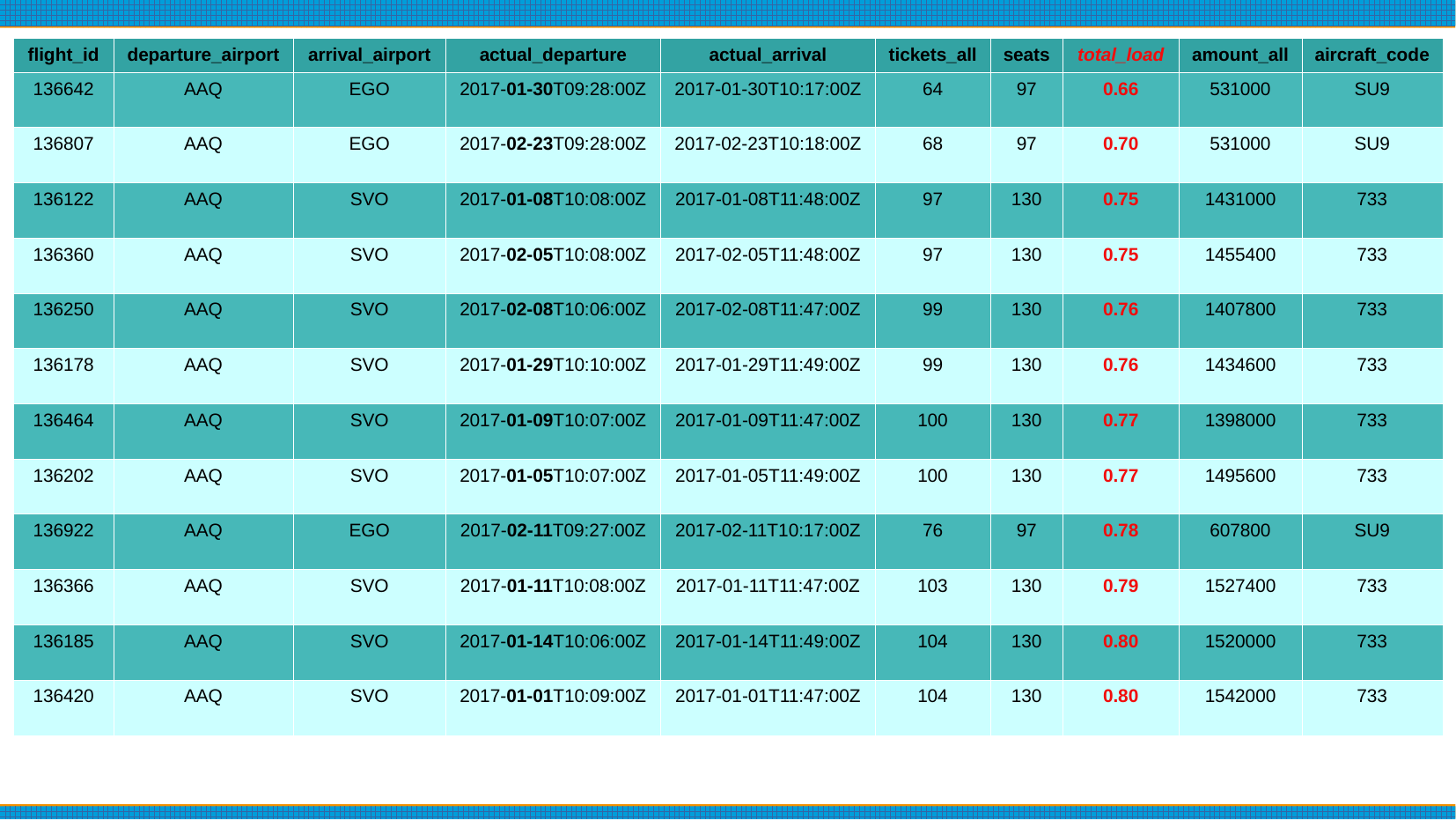

| flight\_id | departure\_airport | arrival\_airport | actual\_departure | actual\_arrival | tickets\_all | seats | total\_load | amount\_all | aircraft\_code |
| --- | --- | --- | --- | --- | --- | --- | --- | --- | --- |
| 136642 | AAQ | EGO | 2017-01-30T09:28:00Z | 2017-01-30T10:17:00Z | 64 | 97 | 0.66 | 531000 | SU9 |
| 136807 | AAQ | EGO | 2017-02-23T09:28:00Z | 2017-02-23T10:18:00Z | 68 | 97 | 0.70 | 531000 | SU9 |
| 136122 | AAQ | SVO | 2017-01-08T10:08:00Z | 2017-01-08T11:48:00Z | 97 | 130 | 0.75 | 1431000 | 733 |
| 136360 | AAQ | SVO | 2017-02-05T10:08:00Z | 2017-02-05T11:48:00Z | 97 | 130 | 0.75 | 1455400 | 733 |
| 136250 | AAQ | SVO | 2017-02-08T10:06:00Z | 2017-02-08T11:47:00Z | 99 | 130 | 0.76 | 1407800 | 733 |
| 136178 | AAQ | SVO | 2017-01-29T10:10:00Z | 2017-01-29T11:49:00Z | 99 | 130 | 0.76 | 1434600 | 733 |
| 136464 | AAQ | SVO | 2017-01-09T10:07:00Z | 2017-01-09T11:47:00Z | 100 | 130 | 0.77 | 1398000 | 733 |
| 136202 | AAQ | SVO | 2017-01-05T10:07:00Z | 2017-01-05T11:49:00Z | 100 | 130 | 0.77 | 1495600 | 733 |
| 136922 | AAQ | EGO | 2017-02-11T09:27:00Z | 2017-02-11T10:17:00Z | 76 | 97 | 0.78 | 607800 | SU9 |
| 136366 | AAQ | SVO | 2017-01-11T10:08:00Z | 2017-01-11T11:47:00Z | 103 | 130 | 0.79 | 1527400 | 733 |
| 136185 | AAQ | SVO | 2017-01-14T10:06:00Z | 2017-01-14T11:49:00Z | 104 | 130 | 0.80 | 1520000 | 733 |
| 136420 | AAQ | SVO | 2017-01-01T10:09:00Z | 2017-01-01T11:47:00Z | 104 | 130 | 0.80 | 1542000 | 733 |